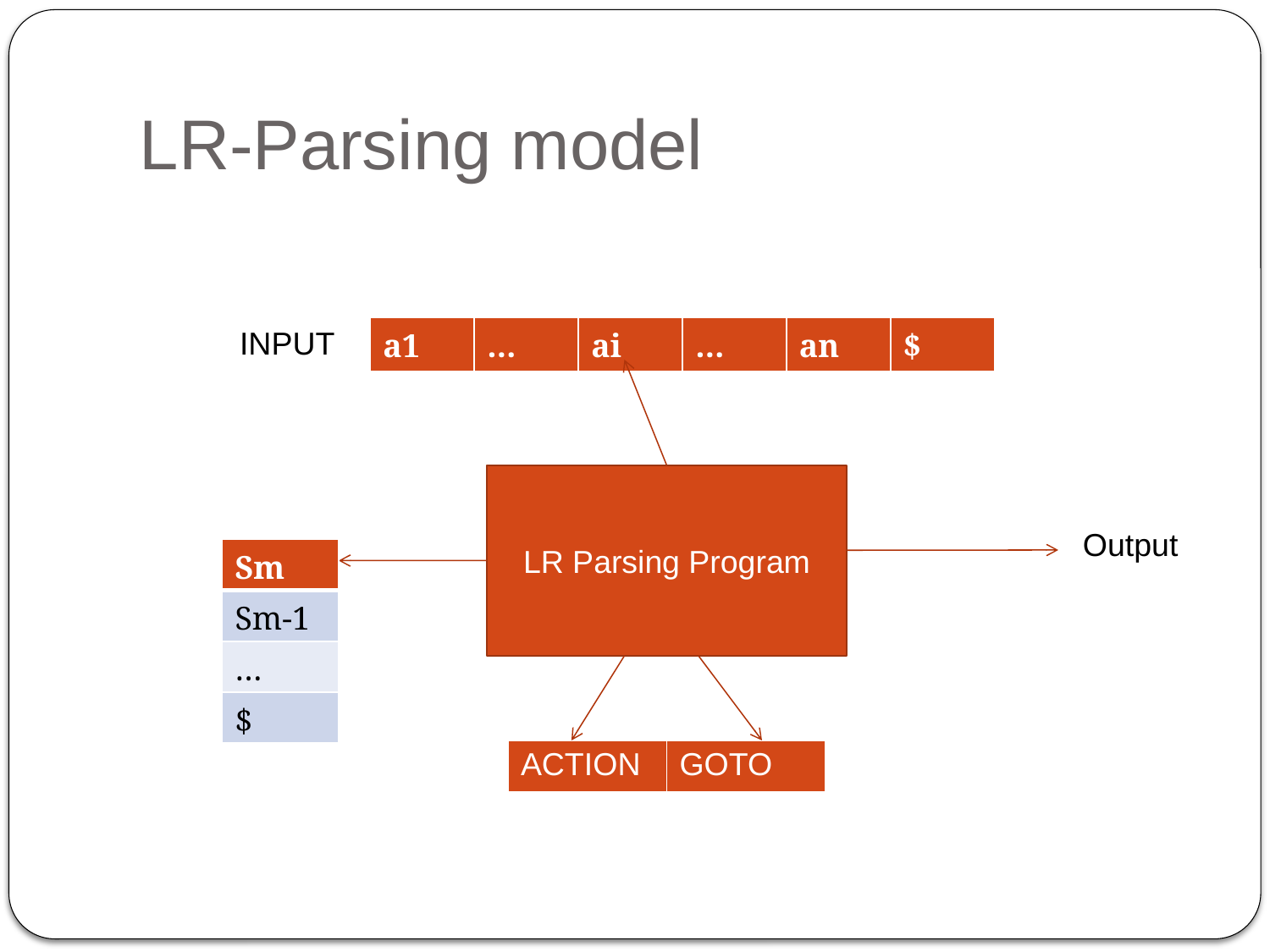

# LR-Parsing model
INPUT
| a1 | … | ai | … | an | $ |
| --- | --- | --- | --- | --- | --- |
LR Parsing Program
Output
| Sm |
| --- |
| Sm-1 |
| … |
| $ |
| ACTION | GOTO |
| --- | --- |